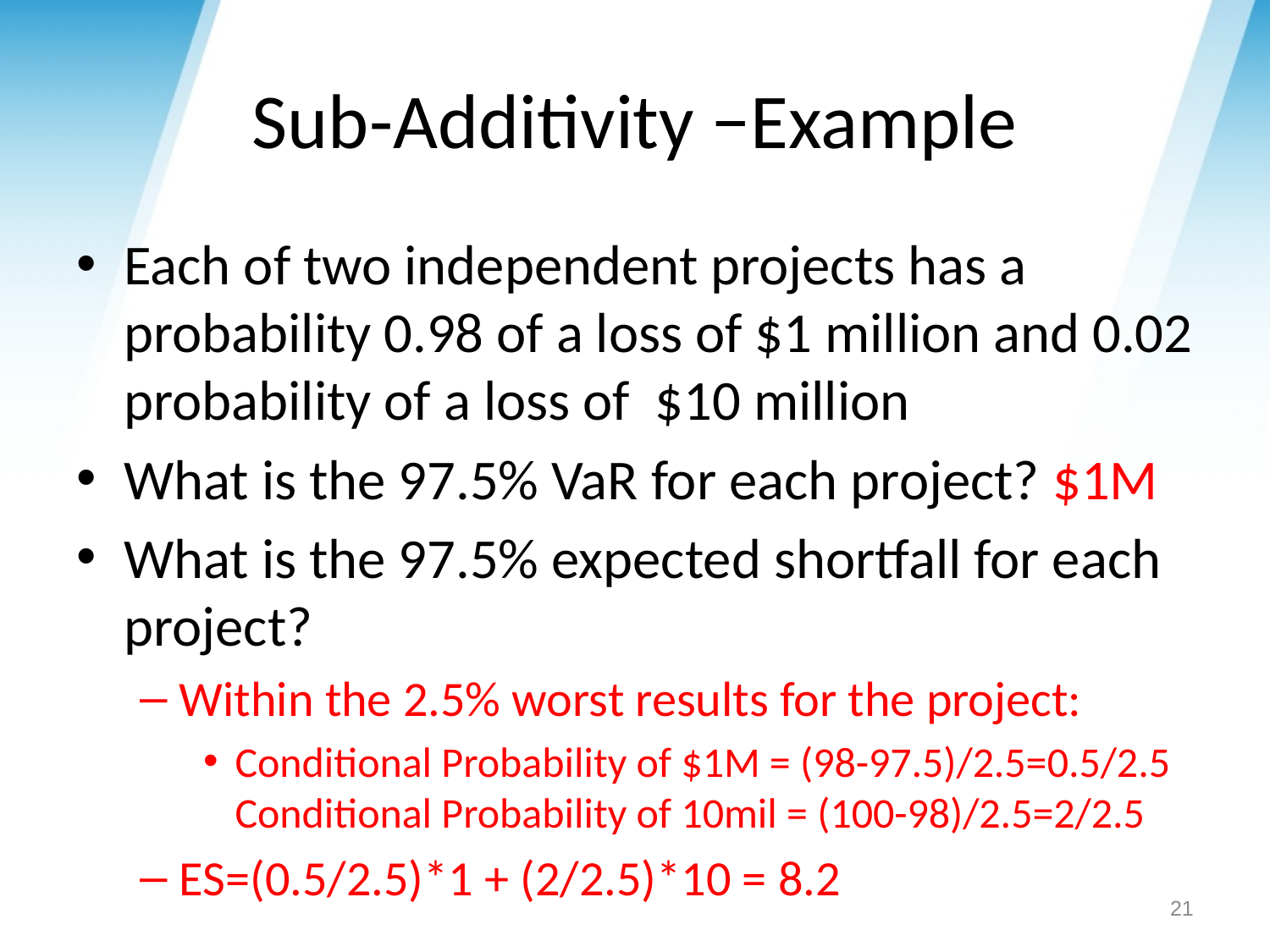

# Sub-Additivity −Example
Each of two independent projects has a probability 0.98 of a loss of $1 million and 0.02 probability of a loss of  $10 million
What is the 97.5% VaR for each project? $1M
What is the 97.5% expected shortfall for each project?
Within the 2.5% worst results for the project:
Conditional Probability of $1M = (98-97.5)/2.5=0.5/2.5 Conditional Probability of 10mil = (100-98)/2.5=2/2.5
ES=(0.5/2.5)*1 + (2/2.5)*10 = 8.2
21